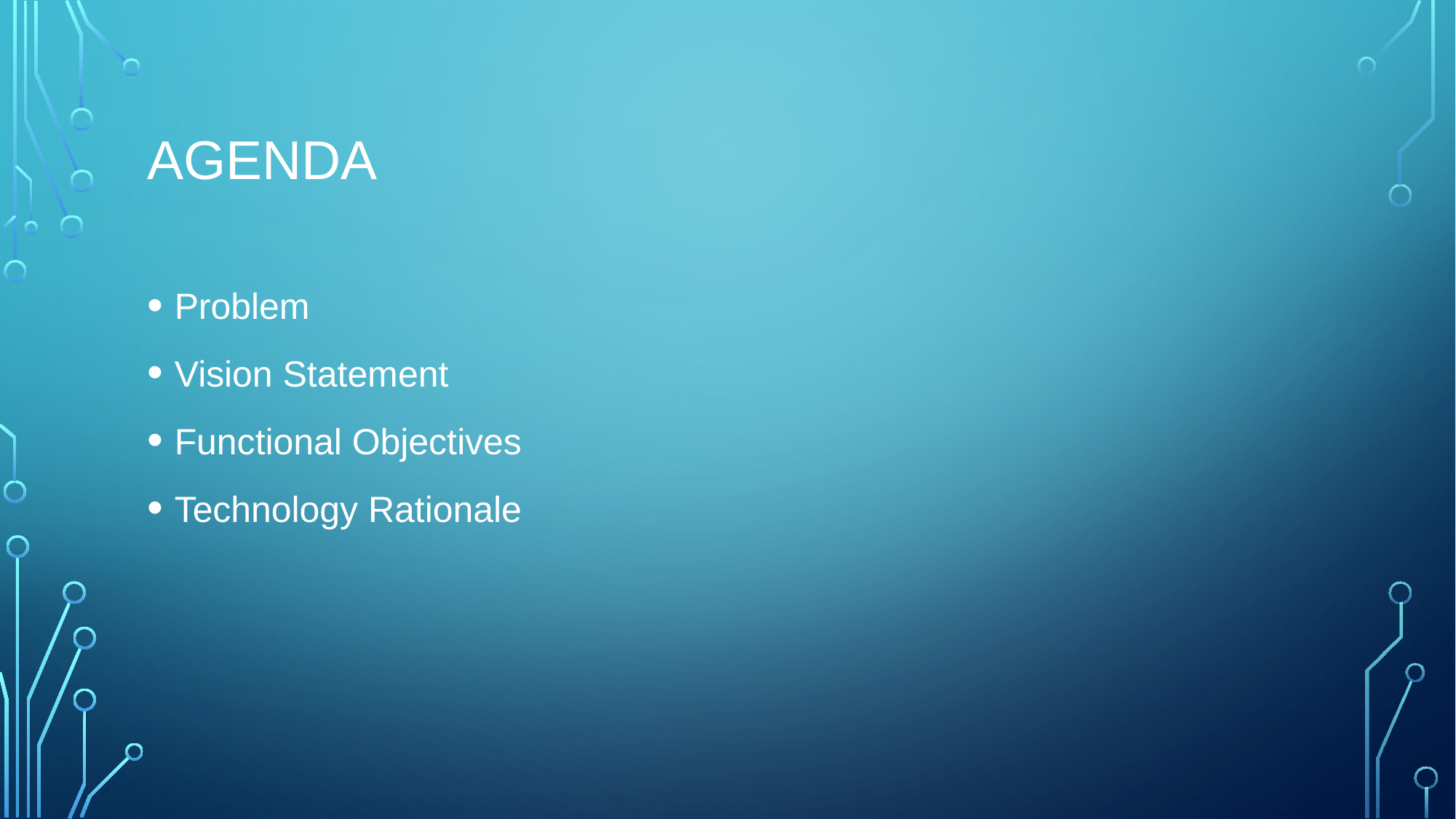

# agenda
Problem
Vision Statement
Functional Objectives
Technology Rationale